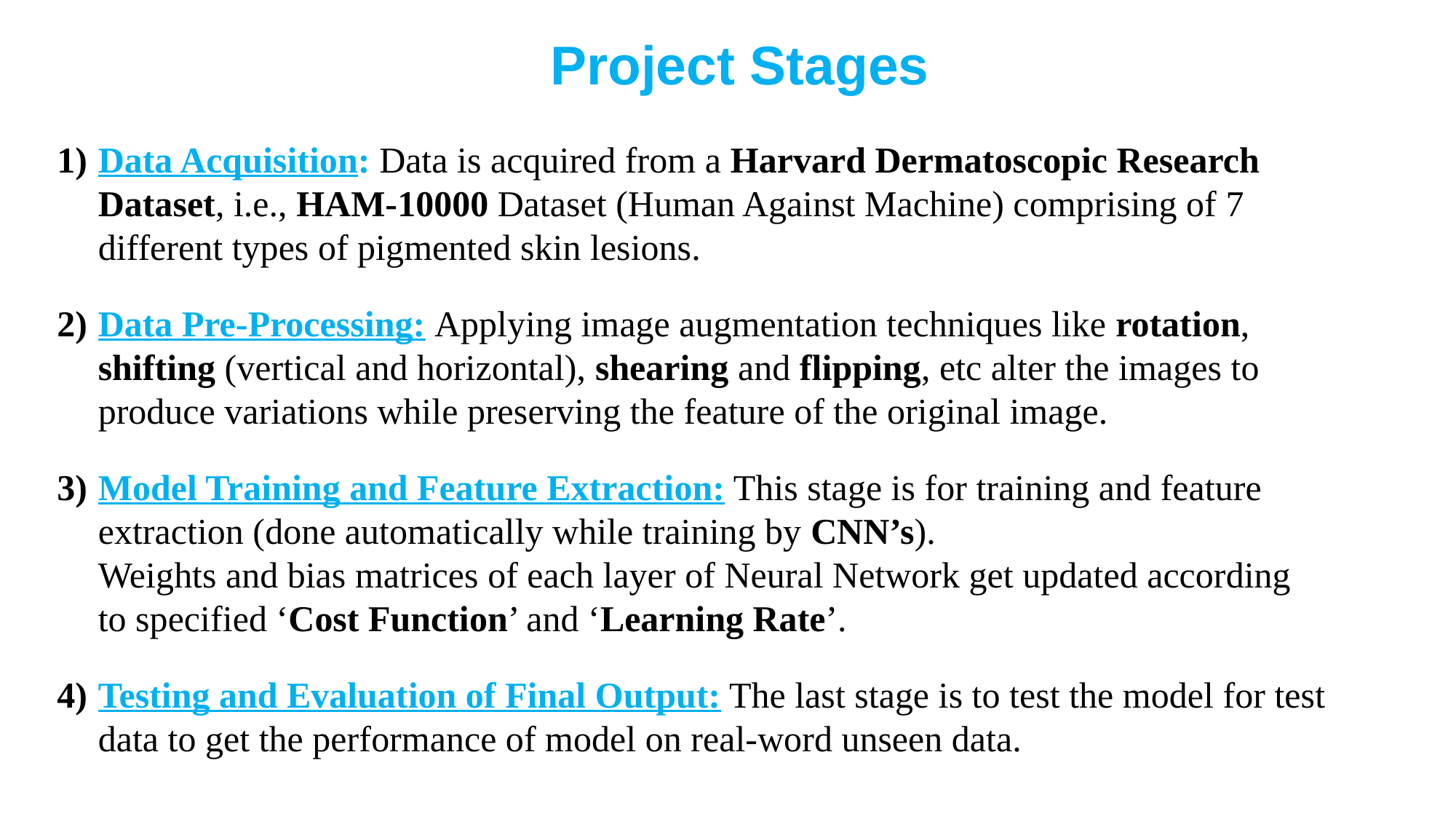

Project Stages
Data Acquisition: Data is acquired from a Harvard Dermatoscopic Research Dataset, i.e., HAM-10000 Dataset (Human Against Machine) comprising of 7 different types of pigmented skin lesions.

Data Pre-Processing: Applying image augmentation techniques like rotation, shifting (vertical and horizontal), shearing and flipping, etc alter the images to produce variations while preserving the feature of the original image.

Model Training and Feature Extraction: This stage is for training and feature extraction (done automatically while training by CNN’s).
Weights and bias matrices of each layer of Neural Network get updated according to specified ‘Cost Function’ and ‘Learning Rate’.

Testing and Evaluation of Final Output: The last stage is to test the model for test data to get the performance of model on real-word unseen data.